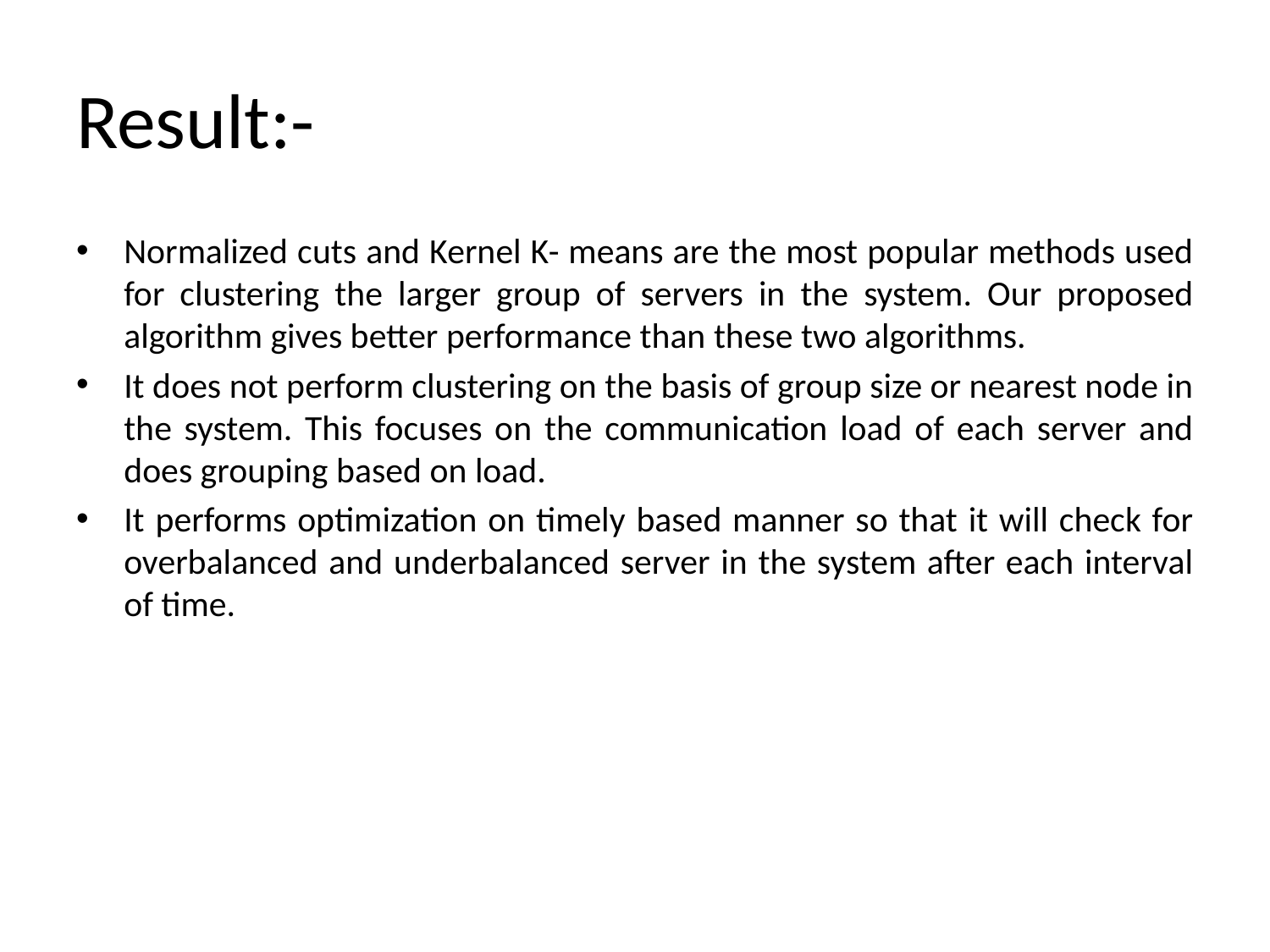

# Result:-
Normalized cuts and Kernel K- means are the most popular methods used for clustering the larger group of servers in the system. Our proposed algorithm gives better performance than these two algorithms.
It does not perform clustering on the basis of group size or nearest node in the system. This focuses on the communication load of each server and does grouping based on load.
It performs optimization on timely based manner so that it will check for overbalanced and underbalanced server in the system after each interval of time.